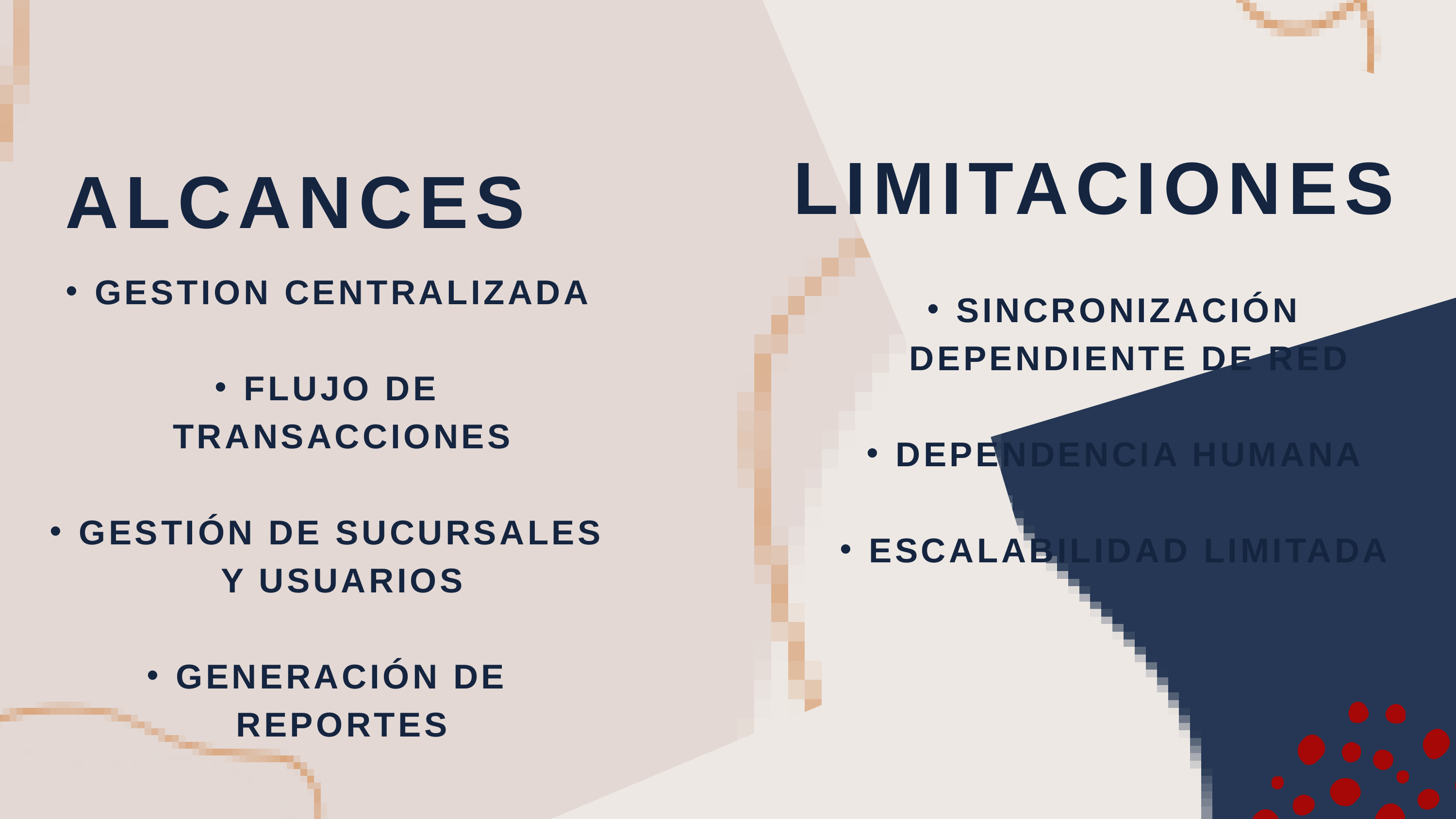

LIMITACIONES
ALCANCES
GESTION CENTRALIZADA

FLUJO DE TRANSACCIONES

GESTIÓN DE SUCURSALES Y USUARIOS

GENERACIÓN DE REPORTES
SINCRONIZACIÓN DEPENDIENTE DE RED

DEPENDENCIA HUMANA

ESCALABILIDAD LIMITADA